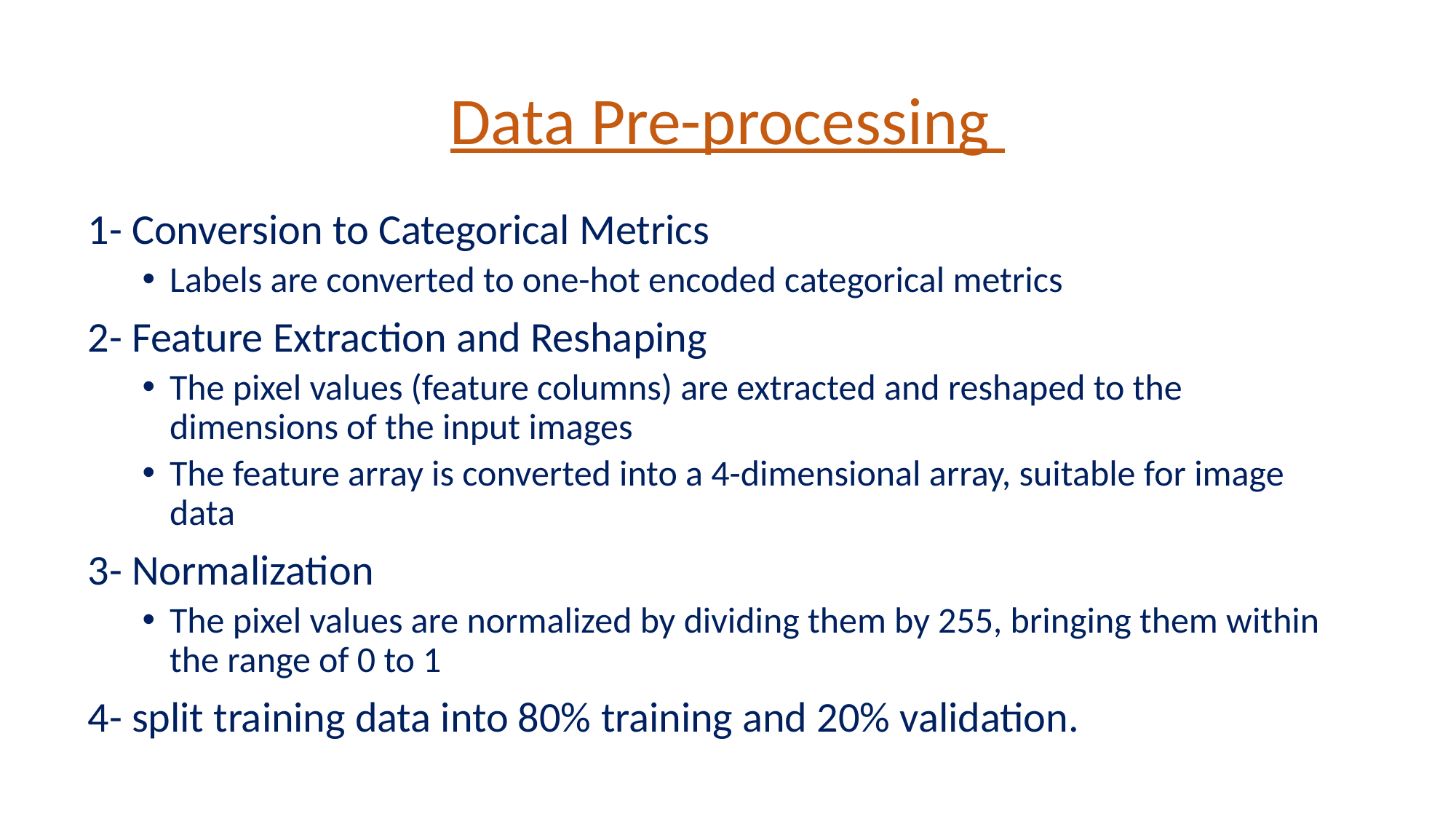

# Data Pre-processing
1- Conversion to Categorical Metrics
Labels are converted to one-hot encoded categorical metrics
2- Feature Extraction and Reshaping
The pixel values (feature columns) are extracted and reshaped to the dimensions of the input images
The feature array is converted into a 4-dimensional array, suitable for image data
3- Normalization
The pixel values are normalized by dividing them by 255, bringing them within the range of 0 to 1
4- split training data into 80% training and 20% validation.